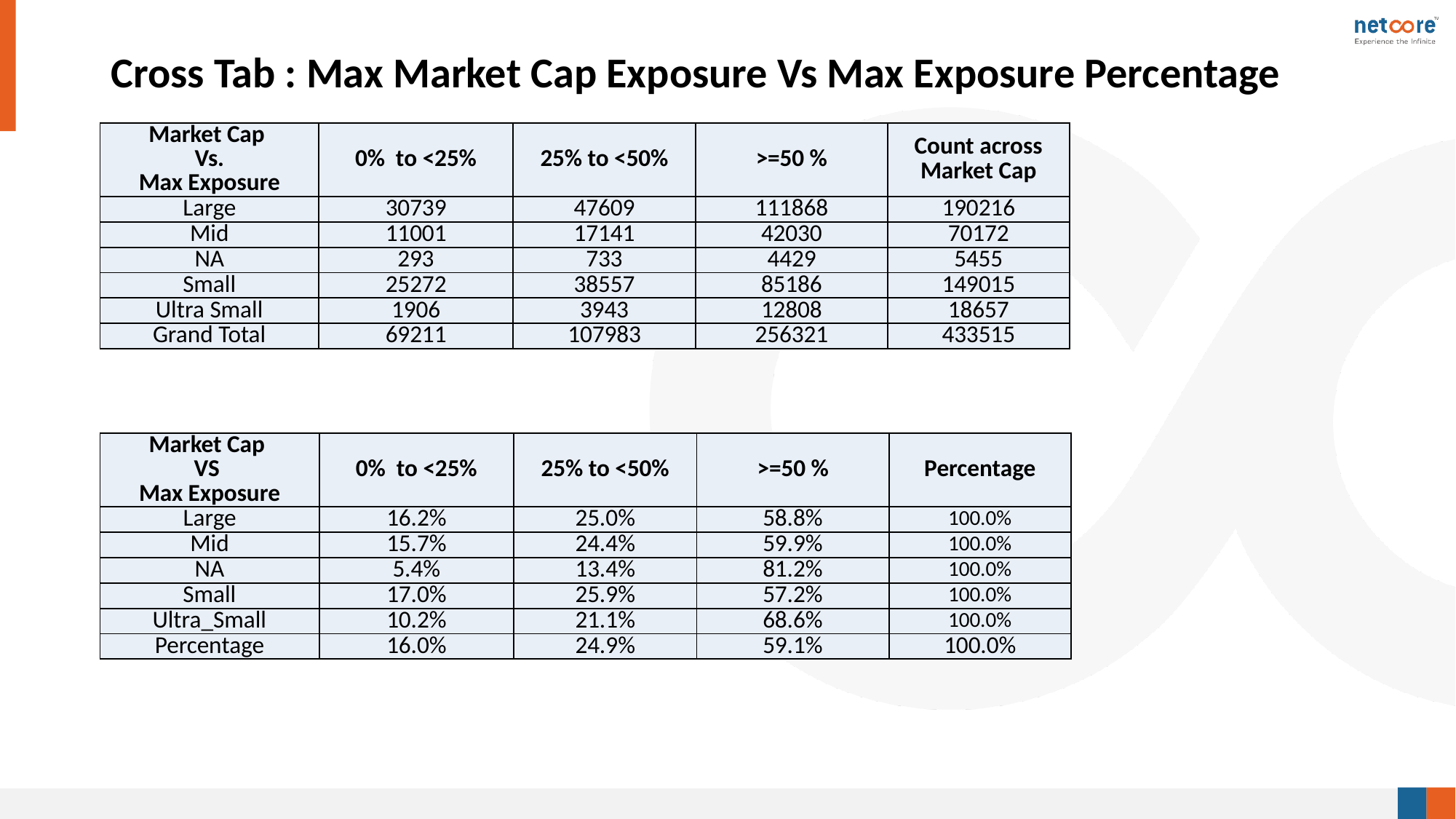

# Cross Tab : Max Market Cap Exposure Vs Max Exposure Percentage
| Market Cap Vs. Max Exposure | 0% to <25% | 25% to <50% | >=50 % | Count across Market Cap |
| --- | --- | --- | --- | --- |
| Large | 30739 | 47609 | 111868 | 190216 |
| Mid | 11001 | 17141 | 42030 | 70172 |
| NA | 293 | 733 | 4429 | 5455 |
| Small | 25272 | 38557 | 85186 | 149015 |
| Ultra Small | 1906 | 3943 | 12808 | 18657 |
| Grand Total | 69211 | 107983 | 256321 | 433515 |
| Market Cap VS Max Exposure | 0% to <25% | 25% to <50% | >=50 % | Percentage |
| --- | --- | --- | --- | --- |
| Large | 16.2% | 25.0% | 58.8% | 100.0% |
| Mid | 15.7% | 24.4% | 59.9% | 100.0% |
| NA | 5.4% | 13.4% | 81.2% | 100.0% |
| Small | 17.0% | 25.9% | 57.2% | 100.0% |
| Ultra\_Small | 10.2% | 21.1% | 68.6% | 100.0% |
| Percentage | 16.0% | 24.9% | 59.1% | 100.0% |